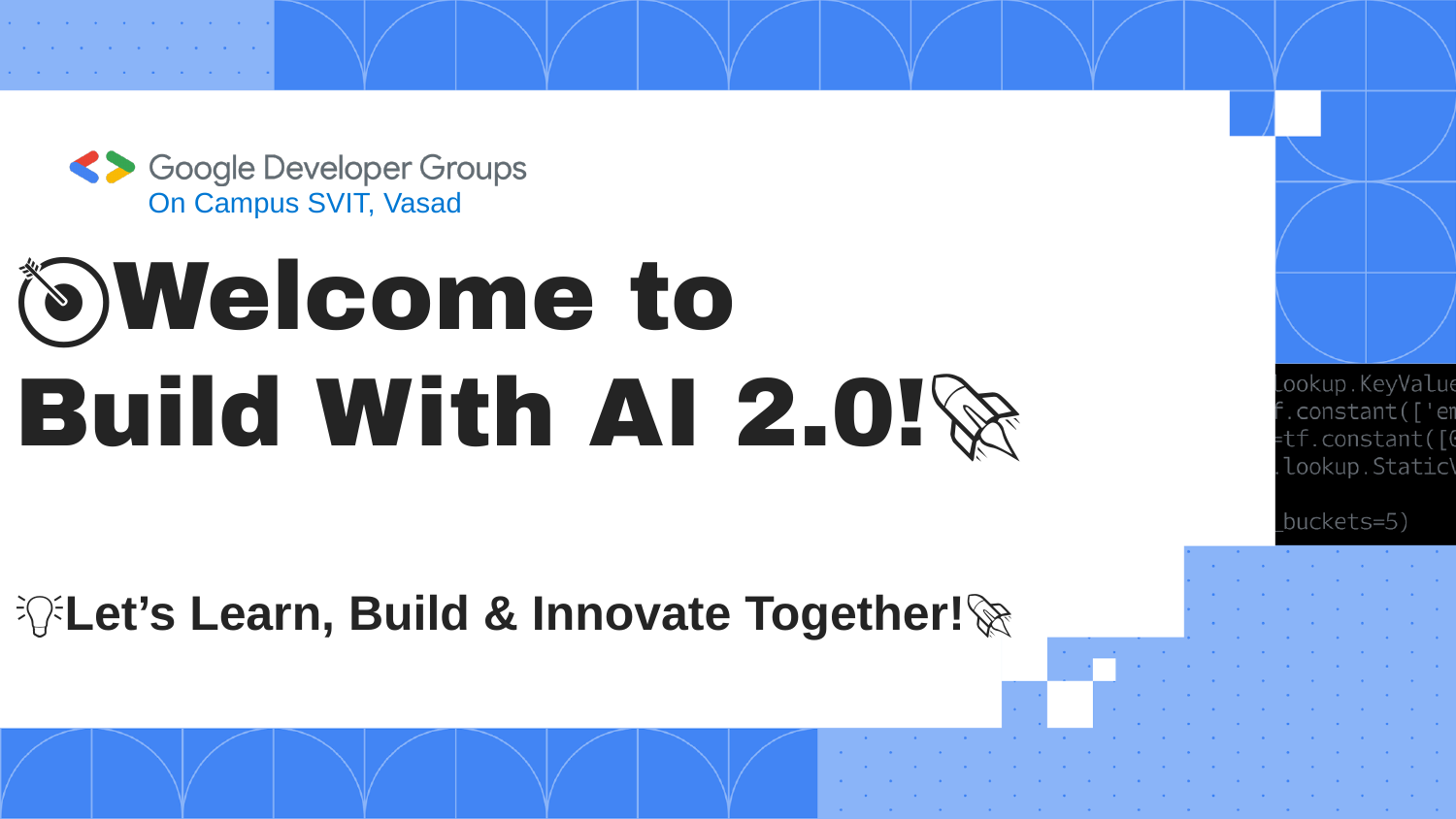

# 🎯Welcome to Build With AI 2.0!🚀 💡Let’s Learn, Build & Innovate Together!🚀
On Campus SVIT, Vasad